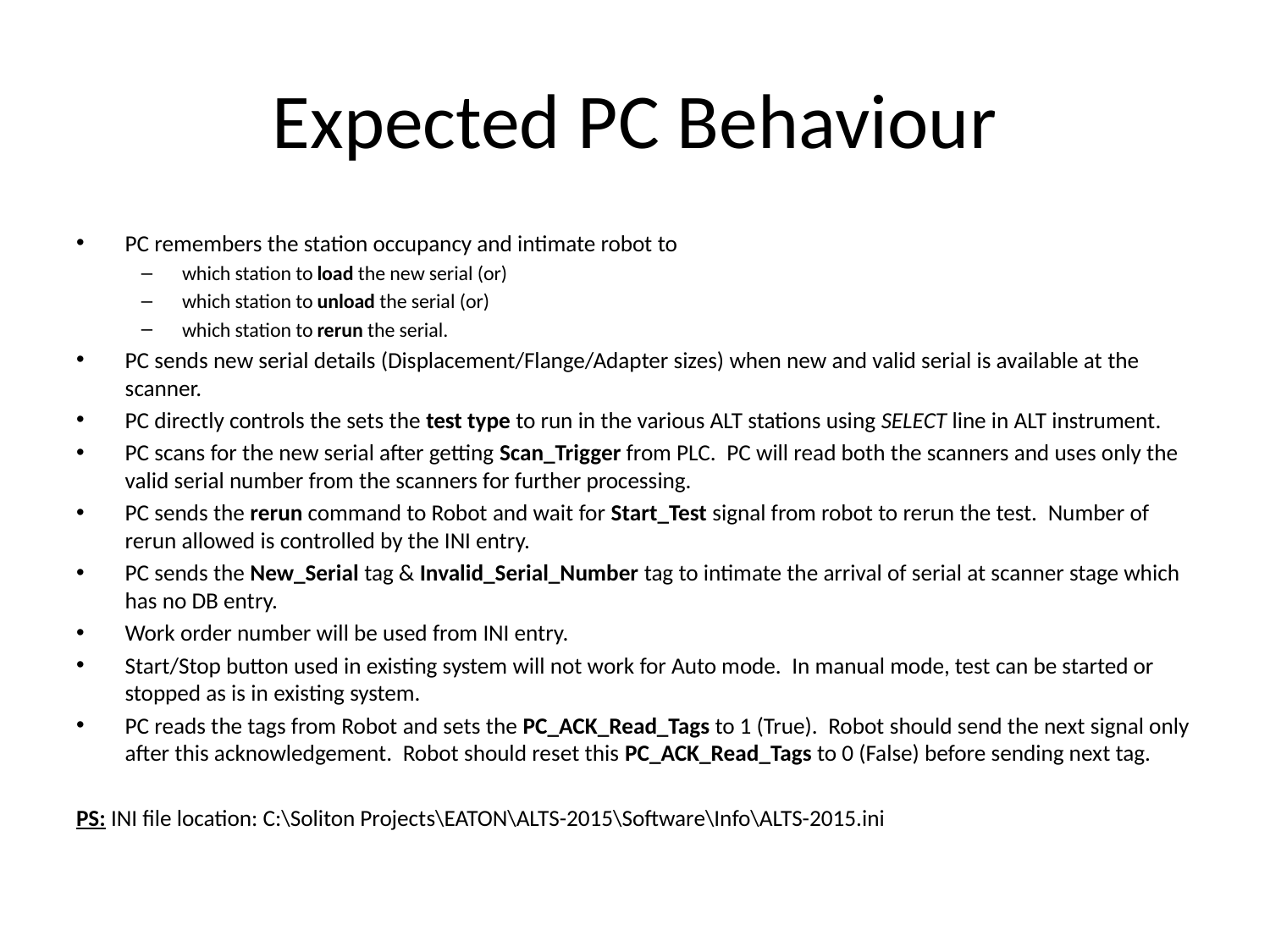

# Expected PC Behaviour
PC remembers the station occupancy and intimate robot to
which station to load the new serial (or)
which station to unload the serial (or)
which station to rerun the serial.
PC sends new serial details (Displacement/Flange/Adapter sizes) when new and valid serial is available at the scanner.
PC directly controls the sets the test type to run in the various ALT stations using SELECT line in ALT instrument.
PC scans for the new serial after getting Scan_Trigger from PLC.  PC will read both the scanners and uses only the valid serial number from the scanners for further processing.
PC sends the rerun command to Robot and wait for Start_Test signal from robot to rerun the test.  Number of rerun allowed is controlled by the INI entry.
PC sends the New_Serial tag & Invalid_Serial_Number tag to intimate the arrival of serial at scanner stage which has no DB entry.
Work order number will be used from INI entry.
Start/Stop button used in existing system will not work for Auto mode.  In manual mode, test can be started or stopped as is in existing system.
PC reads the tags from Robot and sets the PC_ACK_Read_Tags to 1 (True).  Robot should send the next signal only after this acknowledgement.  Robot should reset this PC_ACK_Read_Tags to 0 (False) before sending next tag.

PS: INI file location: C:\Soliton Projects\EATON\ALTS-2015\Software\Info\ALTS-2015.ini